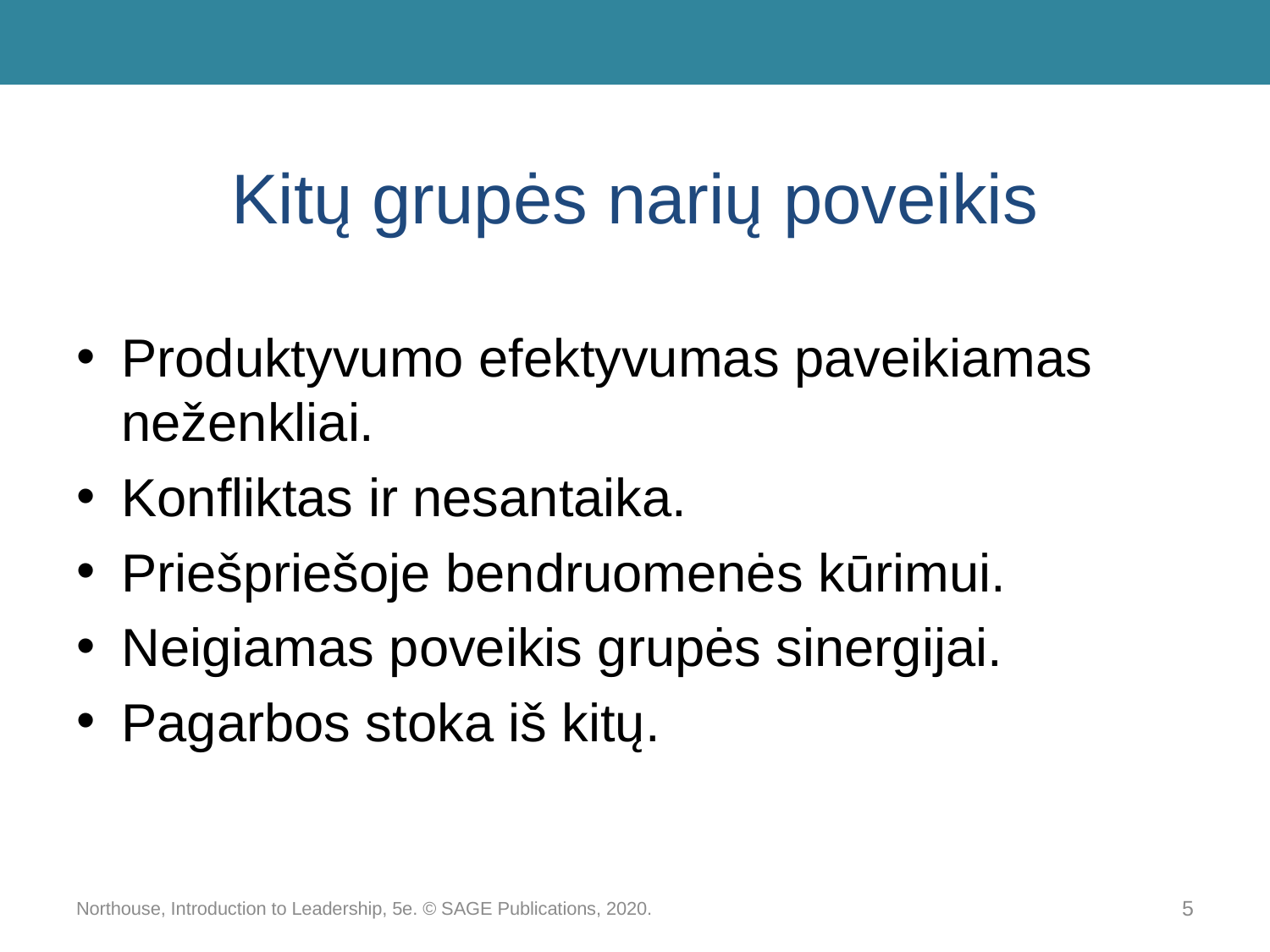

# Kitų grupės narių poveikis
Produktyvumo efektyvumas paveikiamas neženkliai.
Konfliktas ir nesantaika.
Priešpriešoje bendruomenės kūrimui.
Neigiamas poveikis grupės sinergijai.
Pagarbos stoka iš kitų.

Northouse, Introduction to Leadership, 5e. © SAGE Publications, 2020.
5